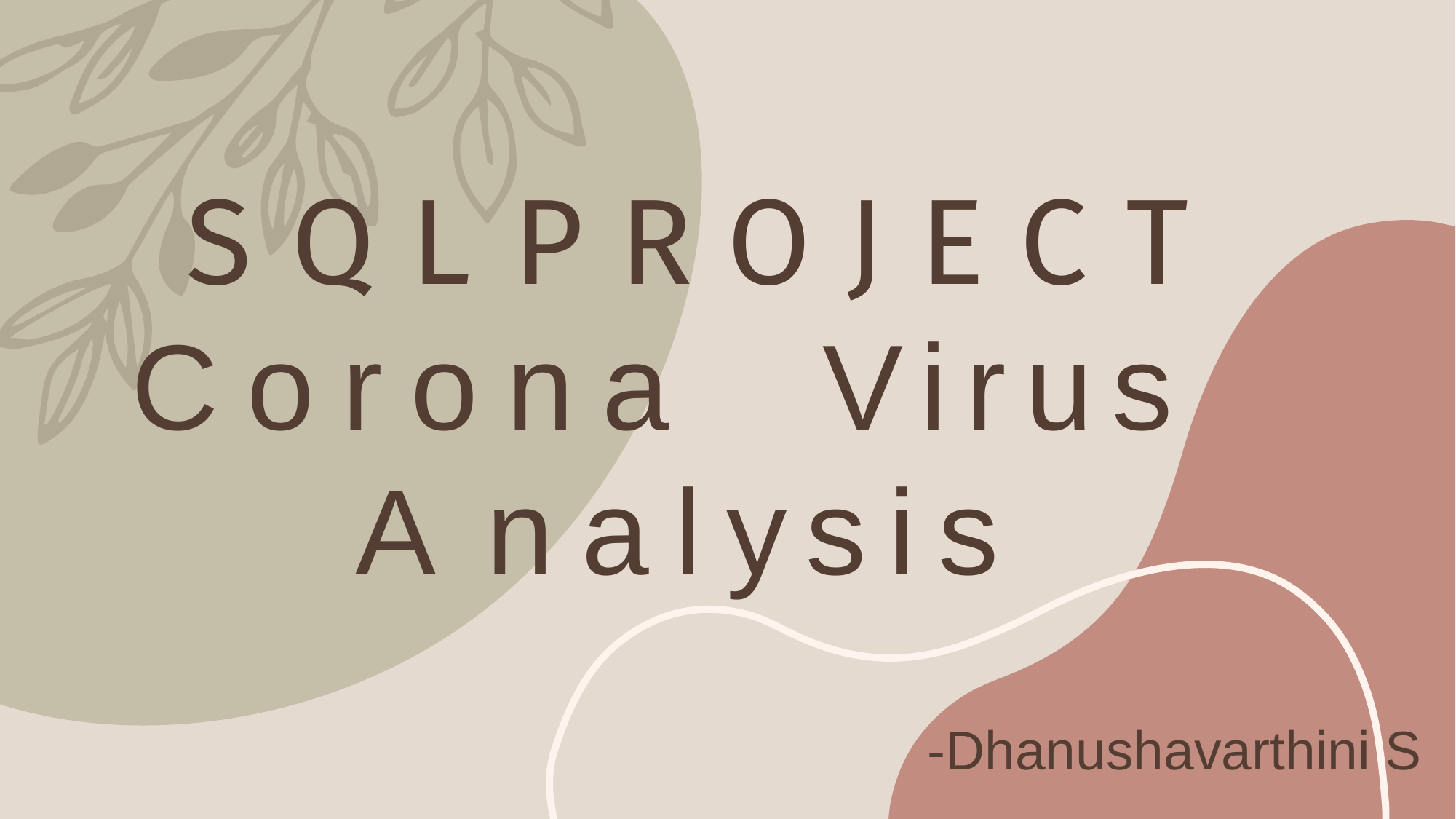

# S Q L	P R O J E C T Corona  Virus  Analysis
	-Dhanushavarthini S